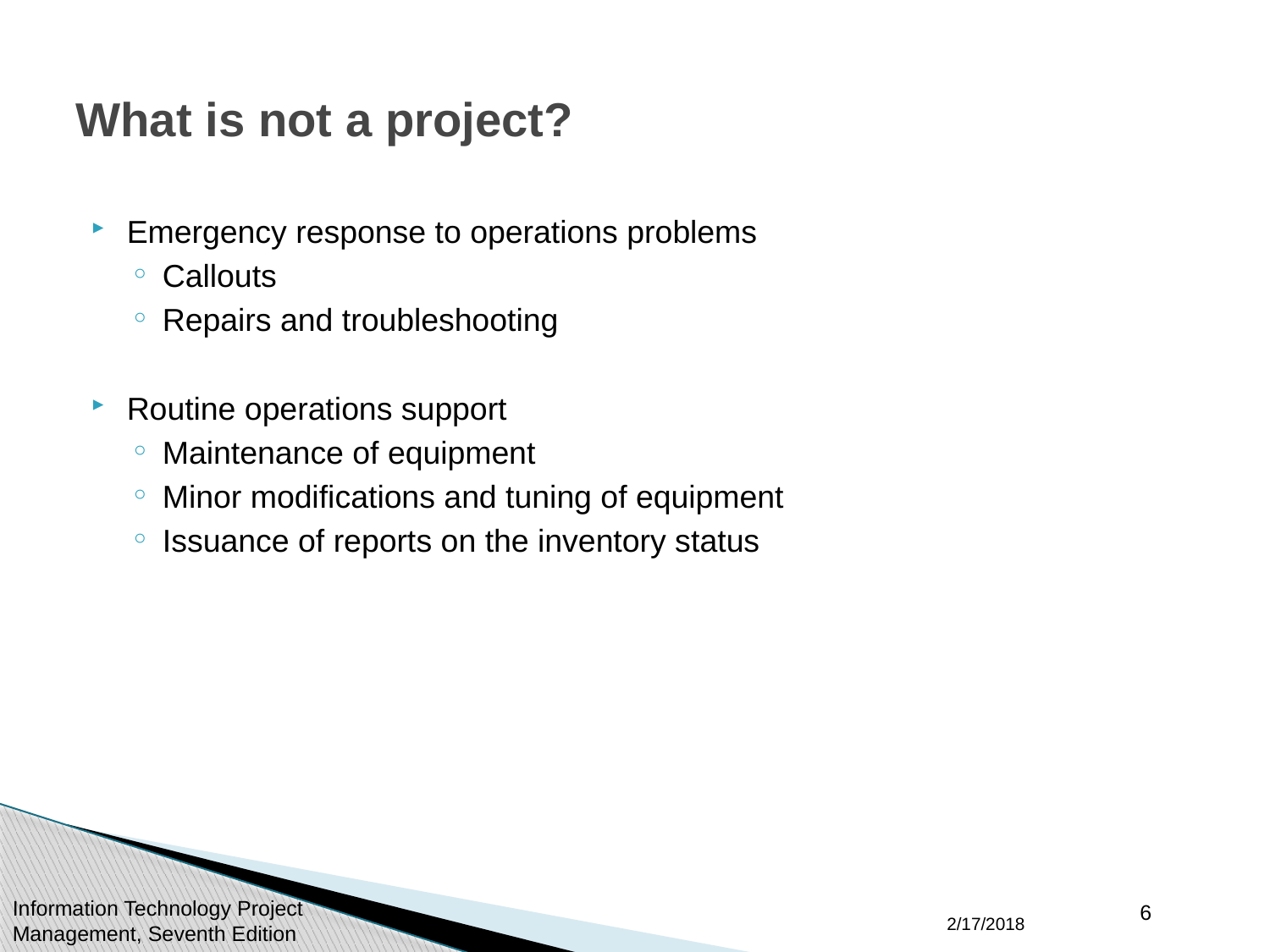

# What is not a project?
Emergency response to operations problems
Callouts
Repairs and troubleshooting

Routine operations support
Maintenance of equipment
Minor modifications and tuning of equipment
Issuance of reports on the inventory status
6
2/17/2018
Information Technology Project Management, Seventh Edition